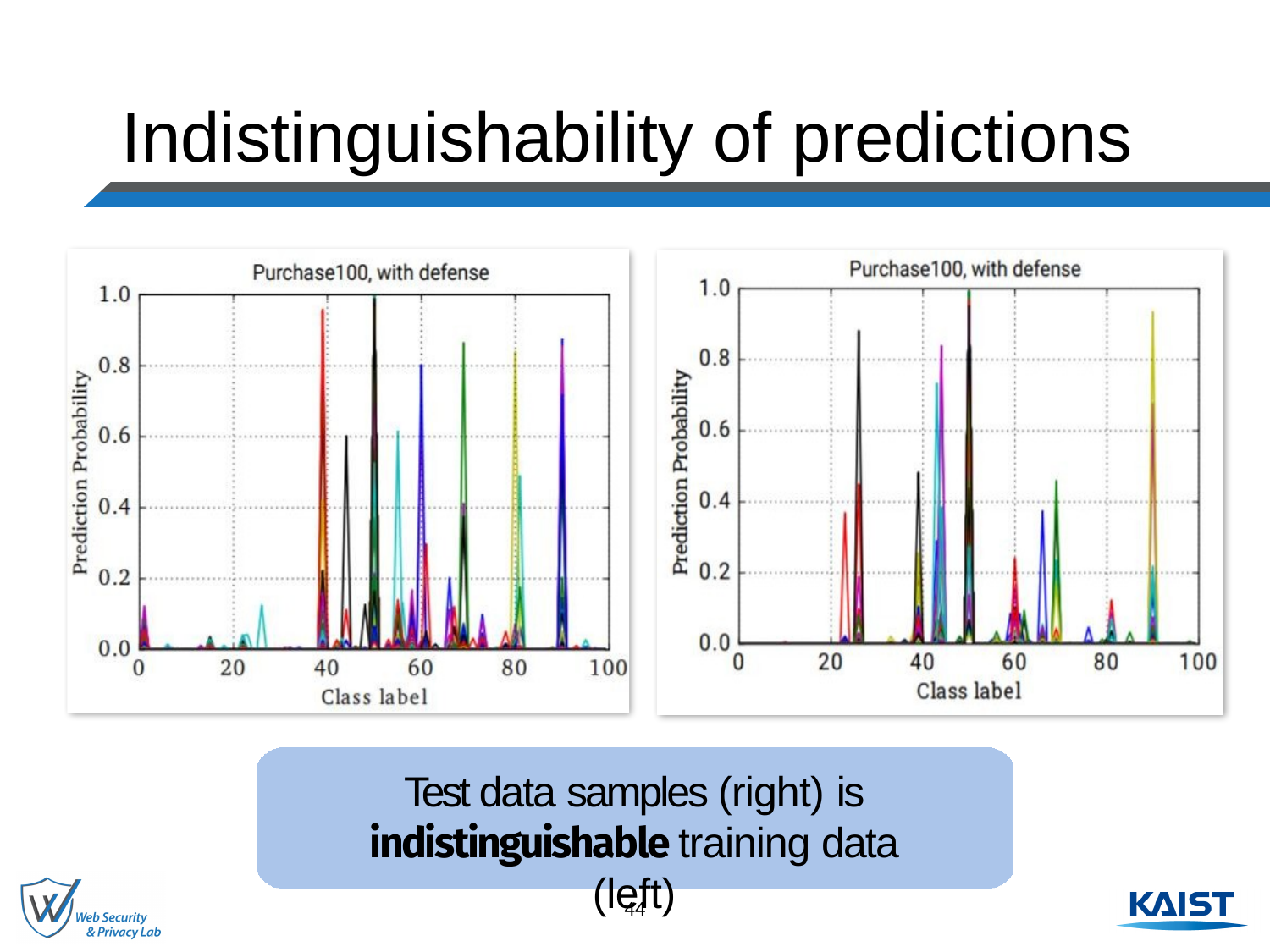

# Indistinguishability of predictions

Test data samples (right) is
indistinguishable training data (left)
44